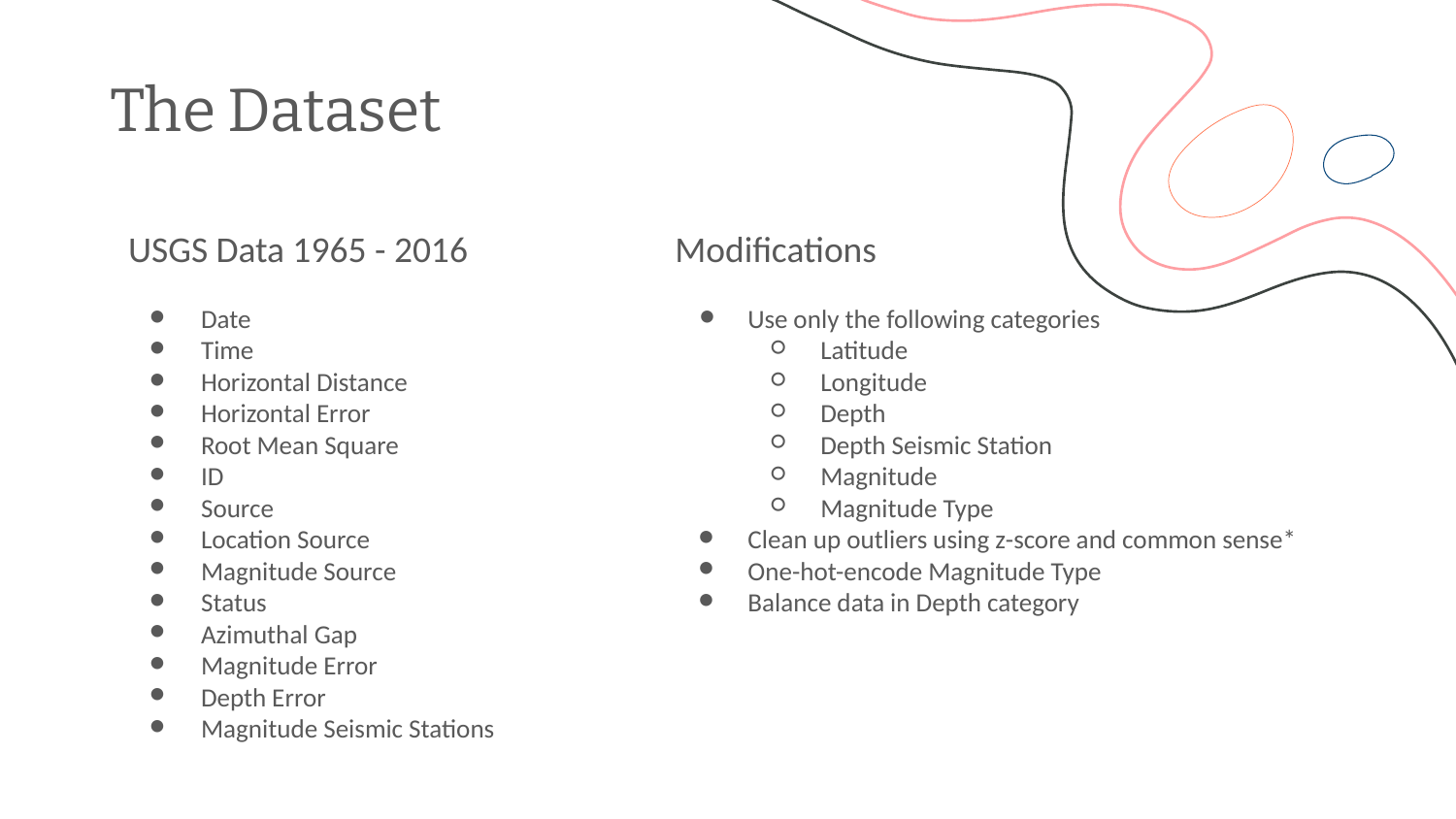

# The Dataset
USGS Data 1965 - 2016
Modifications
Date
Time
Horizontal Distance
Horizontal Error
Root Mean Square
ID
Source
Location Source
Magnitude Source
Status
Azimuthal Gap
Magnitude Error
Depth Error
Magnitude Seismic Stations
Use only the following categories
Latitude
Longitude
Depth
Depth Seismic Station
Magnitude
Magnitude Type
Clean up outliers using z-score and common sense*
One-hot-encode Magnitude Type
Balance data in Depth category